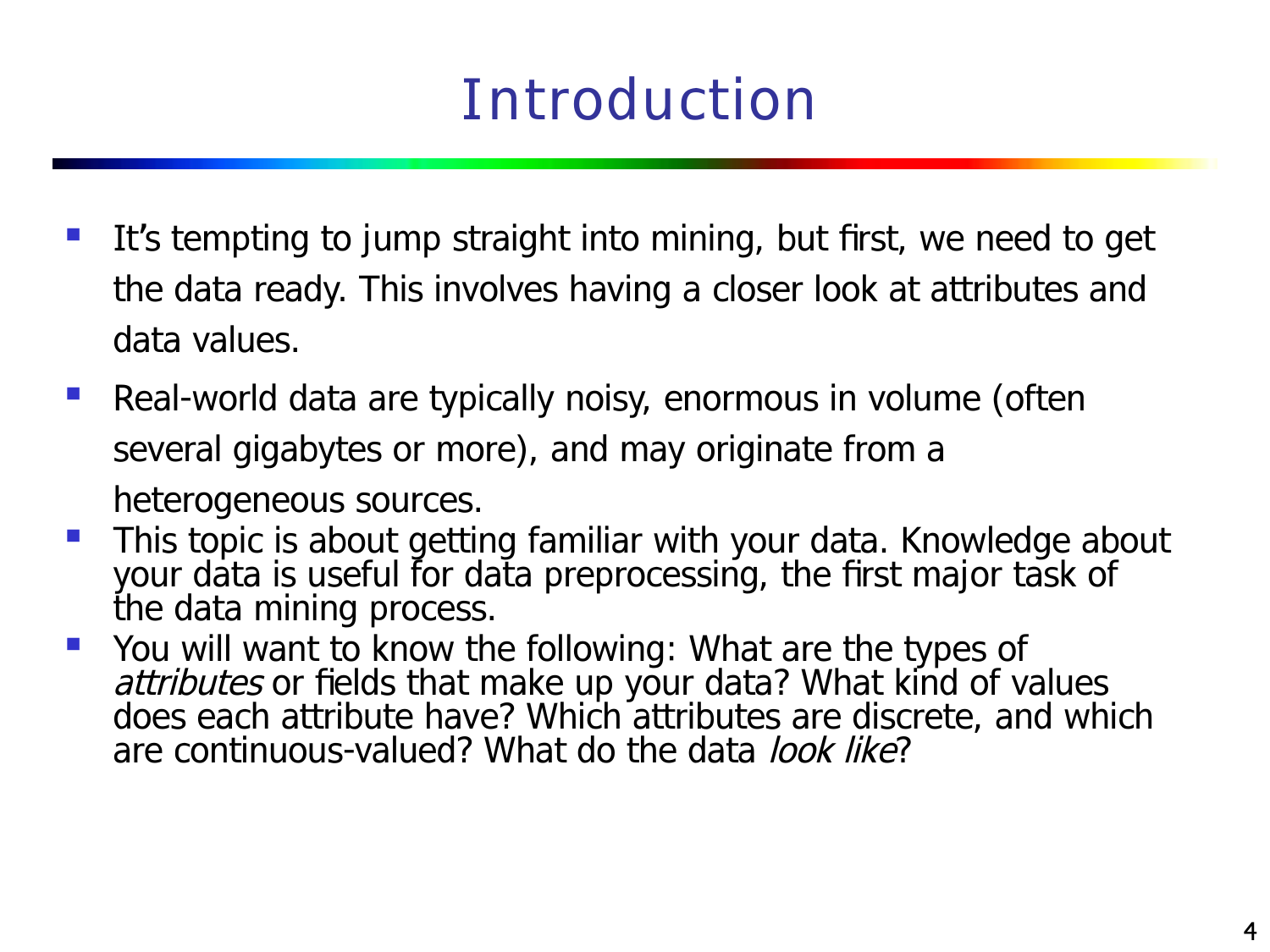

# Introduction
It’s tempting to jump straight into mining, but first, we need to get the data ready. This involves having a closer look at attributes and data values.
Real-world data are typically noisy, enormous in volume (often several gigabytes or more), and may originate from a heterogeneous sources.
This topic is about getting familiar with your data. Knowledge about your data is useful for data preprocessing, the first major task of the data mining process.
You will want to know the following: What are the types of attributes or fields that make up your data? What kind of values does each attribute have? Which attributes are discrete, and which are continuous-valued? What do the data look like?
4